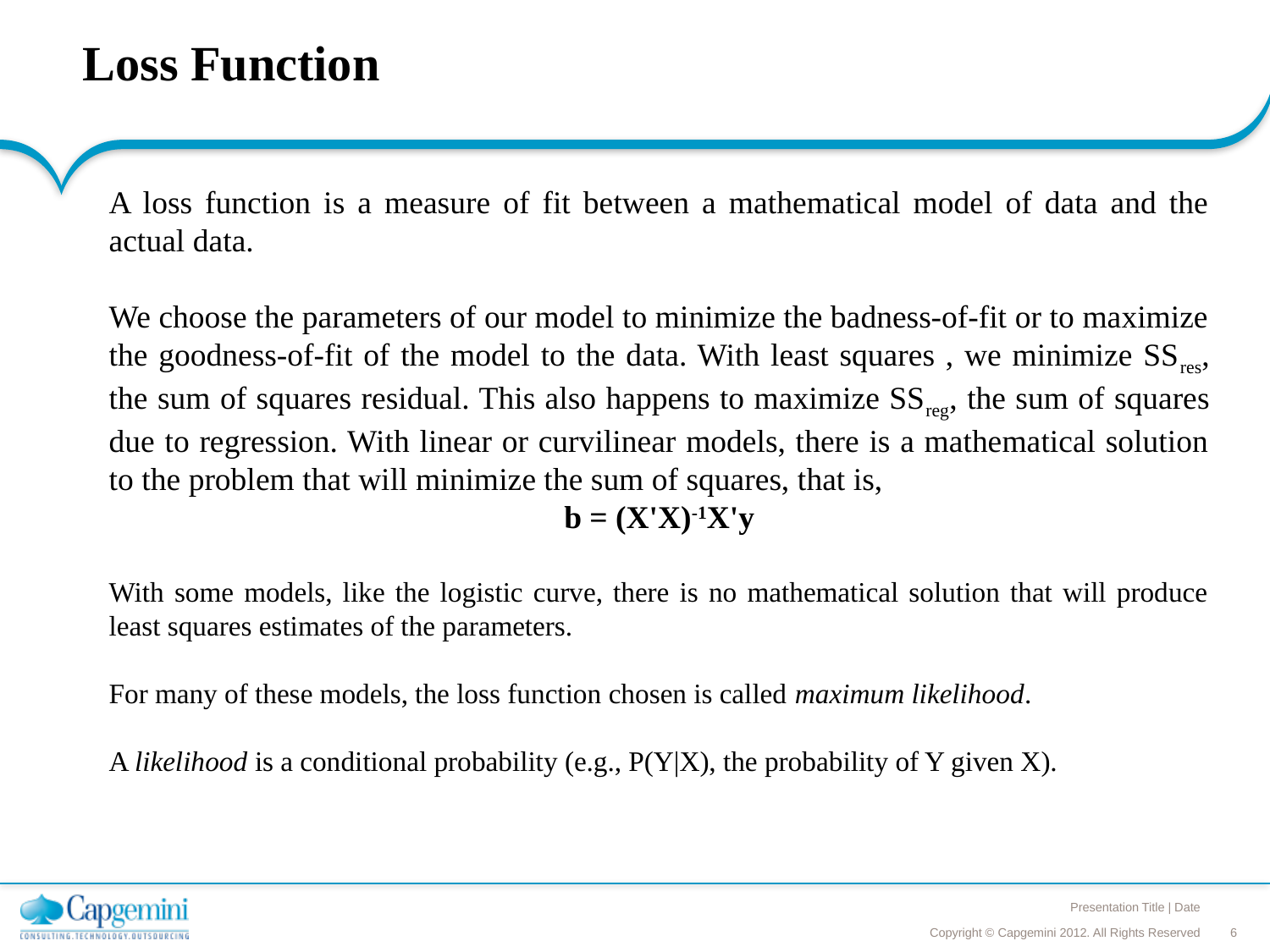

# Loss Function
A loss function is a measure of fit between a mathematical model of data and the actual data.

We choose the parameters of our model to minimize the badness-of-fit or to maximize the goodness-of-fit of the model to the data. With least squares , we minimize SSres, the sum of squares residual. This also happens to maximize SSreg, the sum of squares due to regression. With linear or curvilinear models, there is a mathematical solution to the problem that will minimize the sum of squares, that is,
b = (X'X)-1X'y
With some models, like the logistic curve, there is no mathematical solution that will produce least squares estimates of the parameters.

For many of these models, the loss function chosen is called maximum likelihood.

A likelihood is a conditional probability (e.g., P(Y|X), the probability of Y given X).